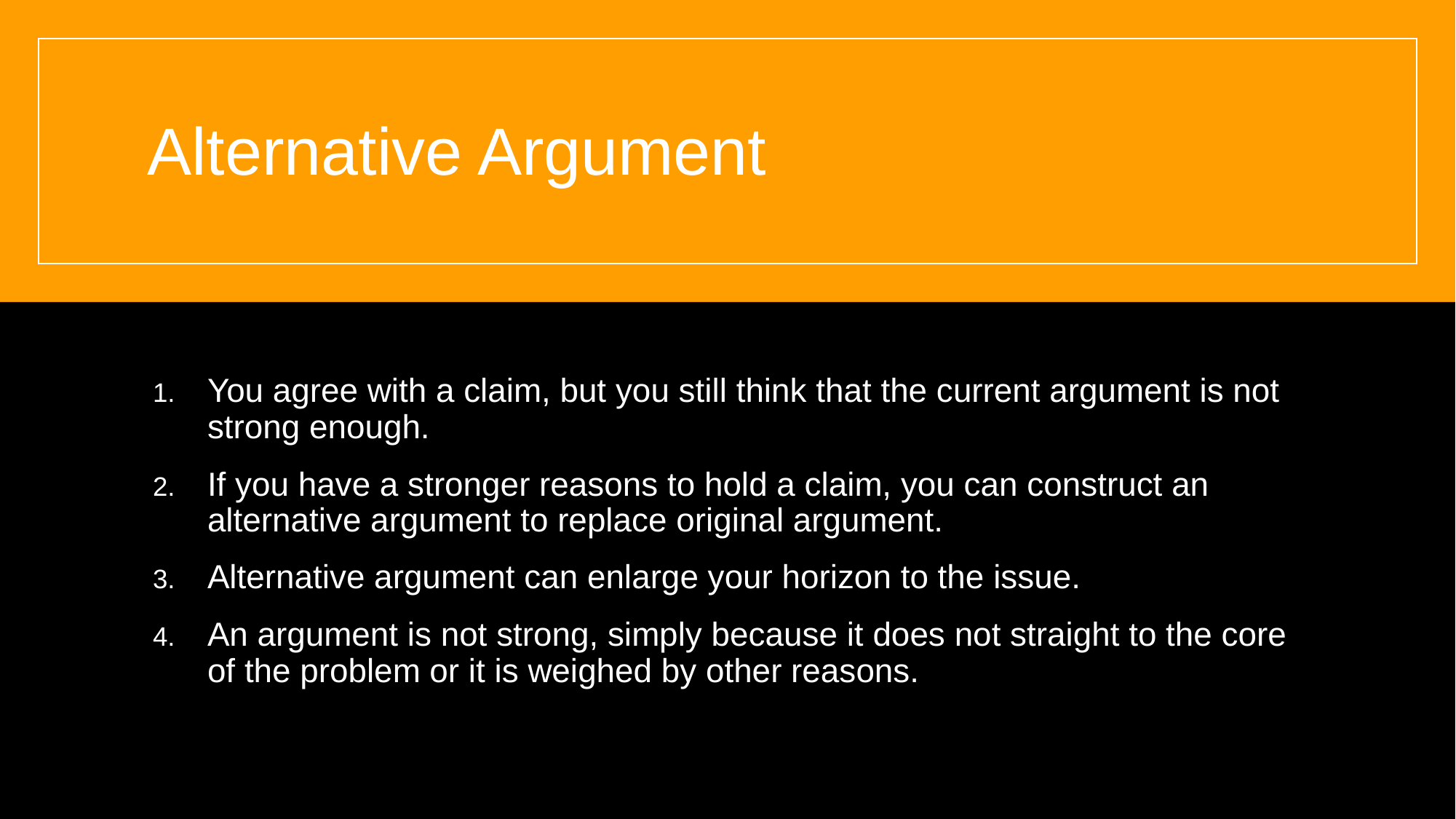

# Alternative Argument

You agree with a claim, but you still think that the current argument is not strong enough.
If you have a stronger reasons to hold a claim, you can construct an alternative argument to replace original argument.
Alternative argument can enlarge your horizon to the issue.
An argument is not strong, simply because it does not straight to the core of the problem or it is weighed by other reasons.